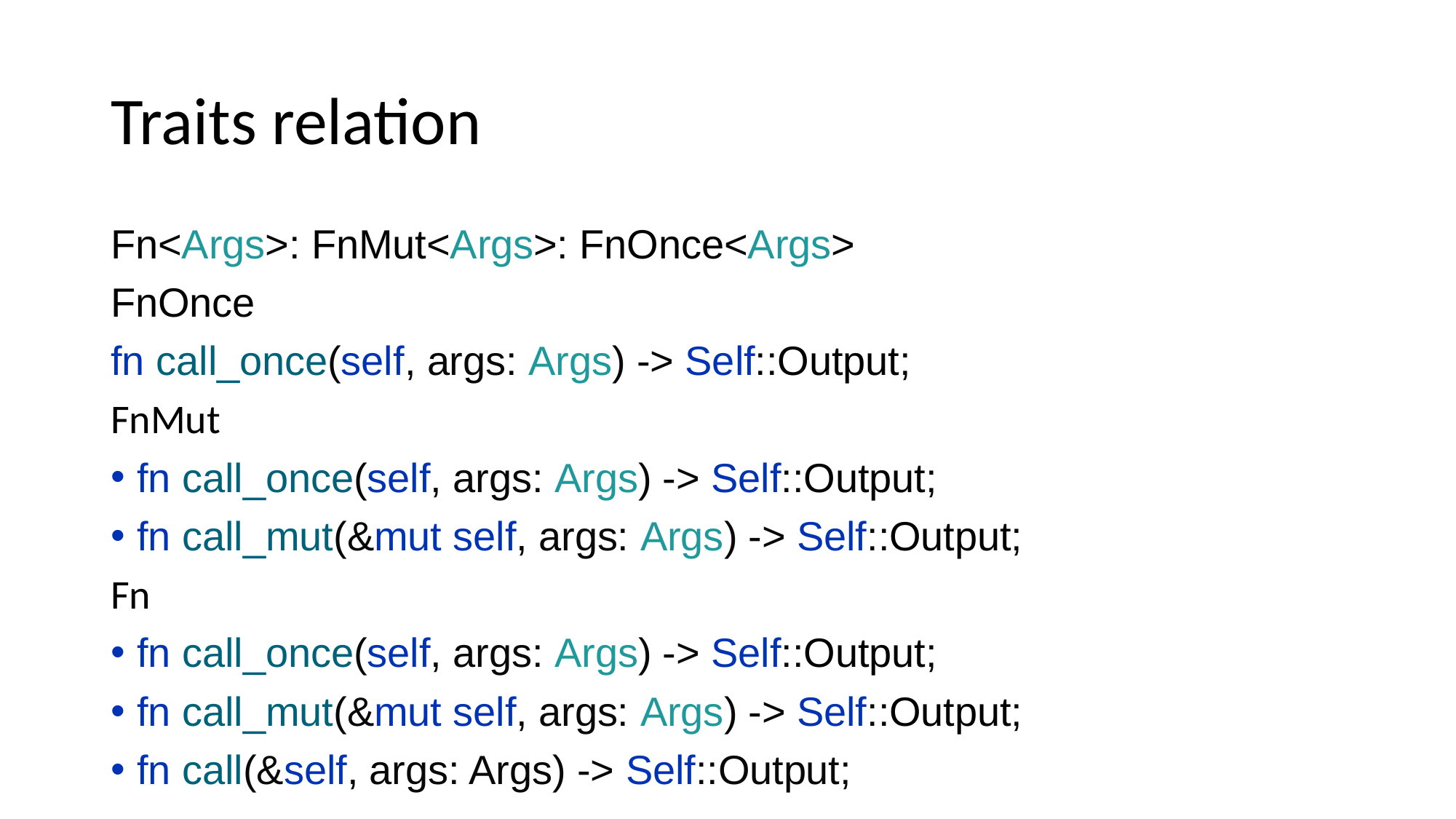

# Traits relation
Fn<Args>: FnMut<Args>: FnOnce<Args>
FnOnce
fn call_once(self, args: Args) -> Self::Output;
FnMut
fn call_once(self, args: Args) -> Self::Output;
fn call_mut(&mut self, args: Args) -> Self::Output;
Fn
fn call_once(self, args: Args) -> Self::Output;
fn call_mut(&mut self, args: Args) -> Self::Output;
fn call(&self, args: Args) -> Self::Output;